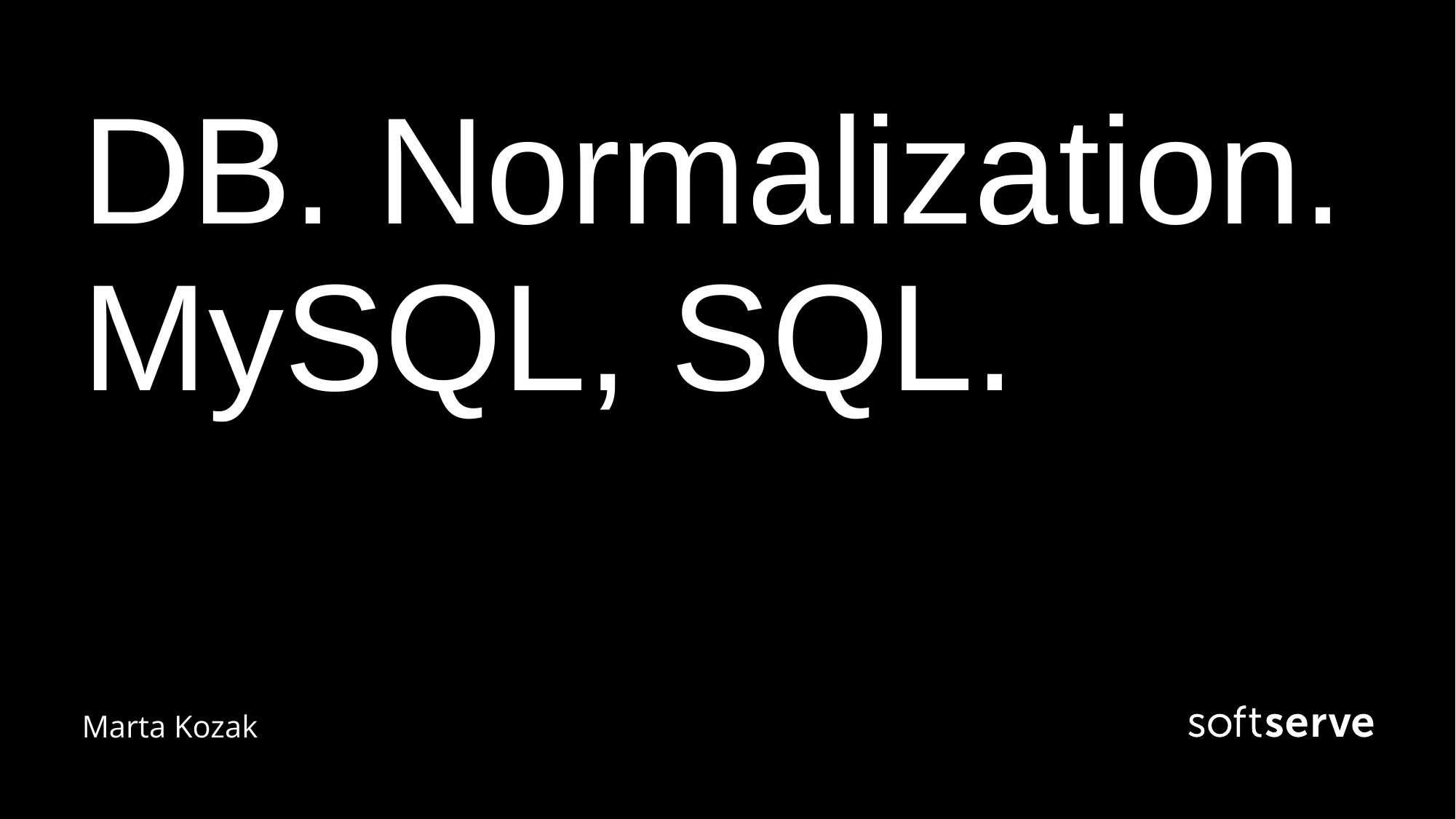

# DB. Normalization. MySQL, SQL.
Marta Kozak